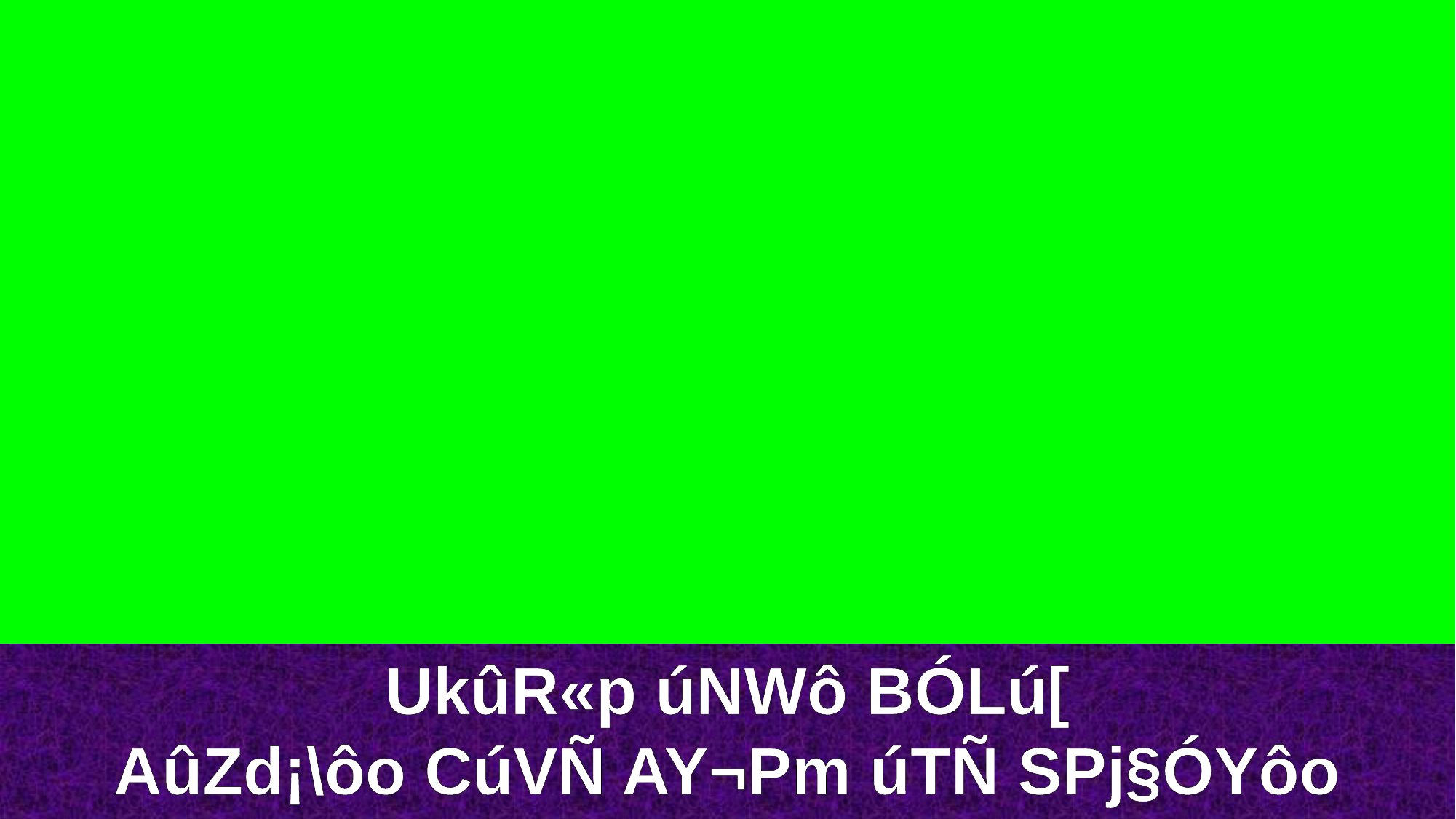

UkûR«p úNWô BÓLú[
AûZd¡\ôo CúVÑ AY¬Pm úTÑ SPj§ÓYôo